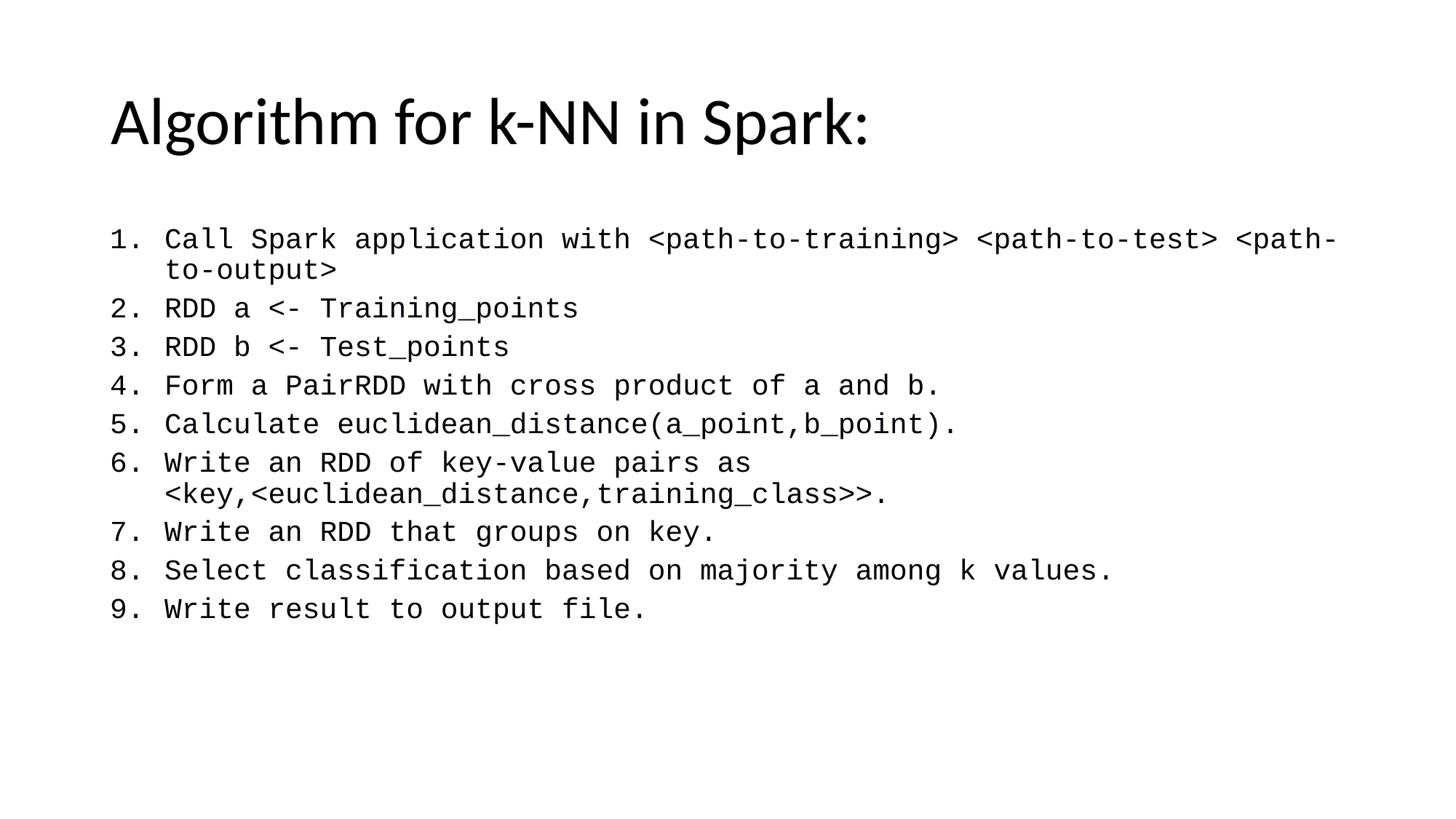

# Algorithm for k-NN in Spark:
Call Spark application with <path-to-training> <path-to-test> <path-to-output>
RDD a <- Training_points
RDD b <- Test_points
Form a PairRDD with cross product of a and b.
Calculate euclidean_distance(a_point,b_point).
Write an RDD of key-value pairs as <key,<euclidean_distance,training_class>>.
Write an RDD that groups on key.
Select classification based on majority among k values.
Write result to output file.